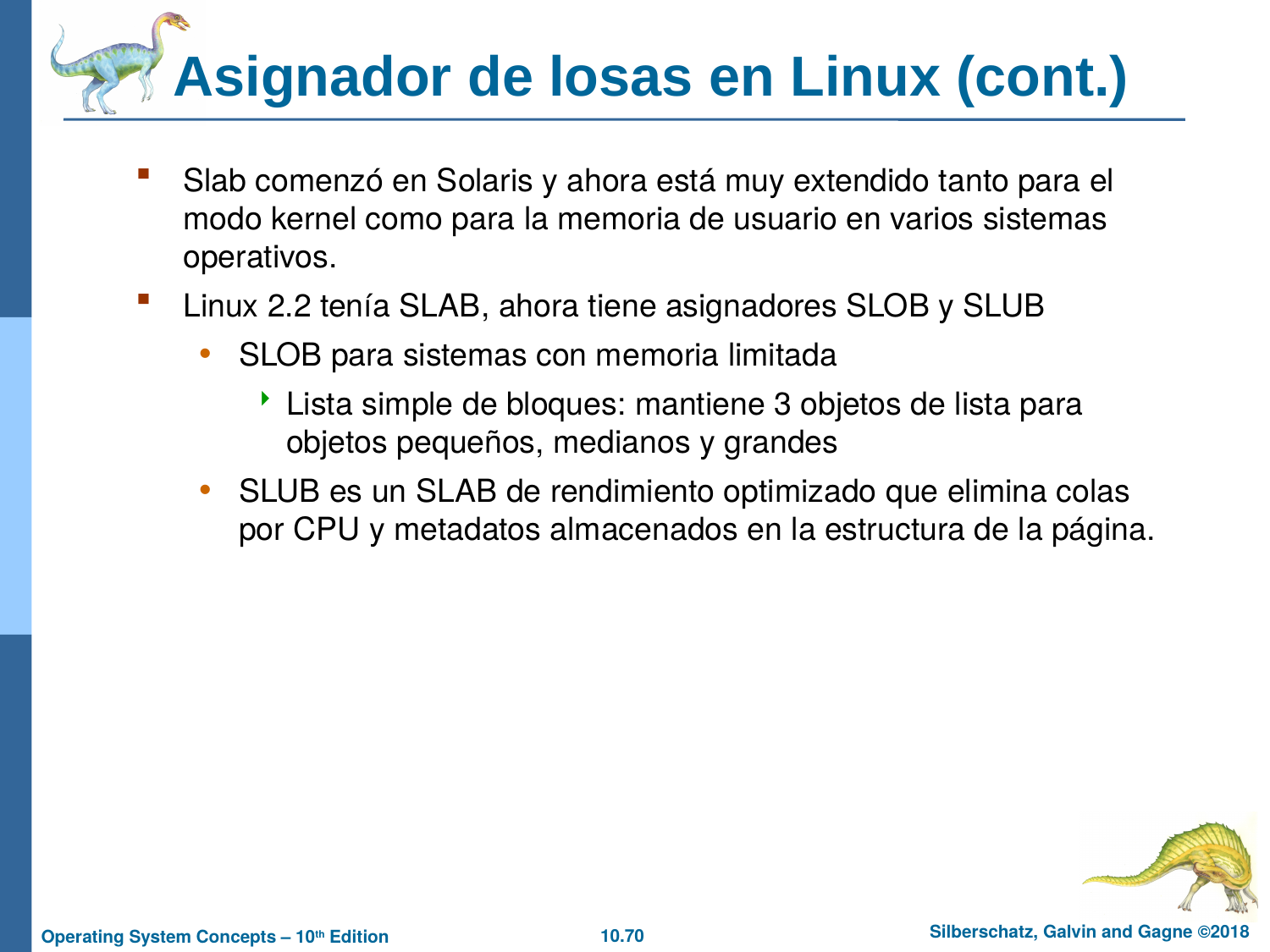

# Asignador de losas en Linux (cont.)
Slab comenzó en Solaris y ahora está muy extendido tanto para el modo kernel como para la memoria de usuario en varios sistemas operativos.
Linux 2.2 tenía SLAB, ahora tiene asignadores SLOB y SLUB
SLOB para sistemas con memoria limitada
Lista simple de bloques: mantiene 3 objetos de lista para objetos pequeños, medianos y grandes
SLUB es un SLAB de rendimiento optimizado que elimina colas por CPU y metadatos almacenados en la estructura de la página.